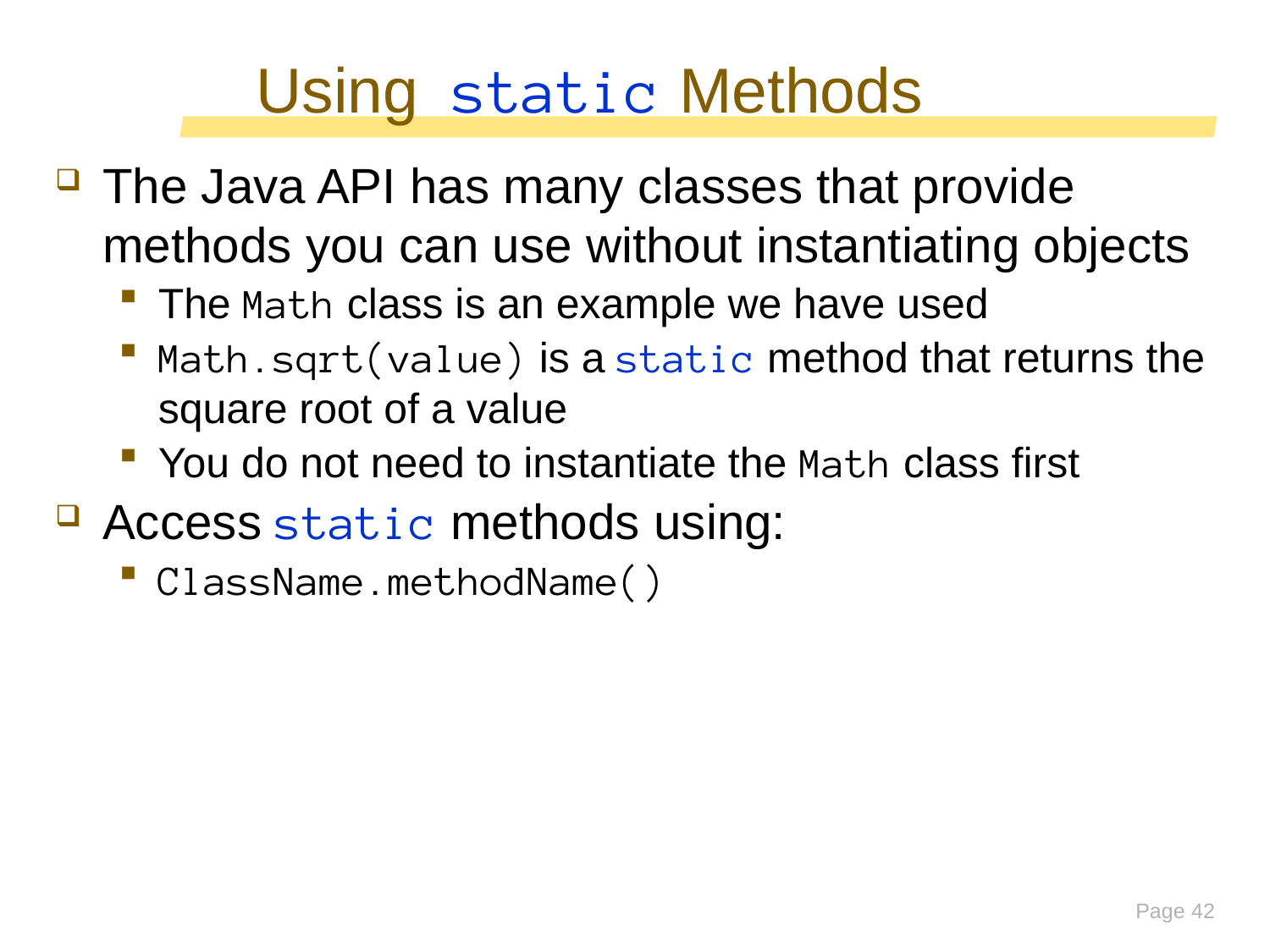

# Using static Methods
The Java API has many classes that provide methods you can use without instantiating objects
The Math class is an example we have used
Math.sqrt(value) is a static method that returns the square root of a value
You do not need to instantiate the Math class first
Access static methods using:
ClassName.methodName()

Page 42